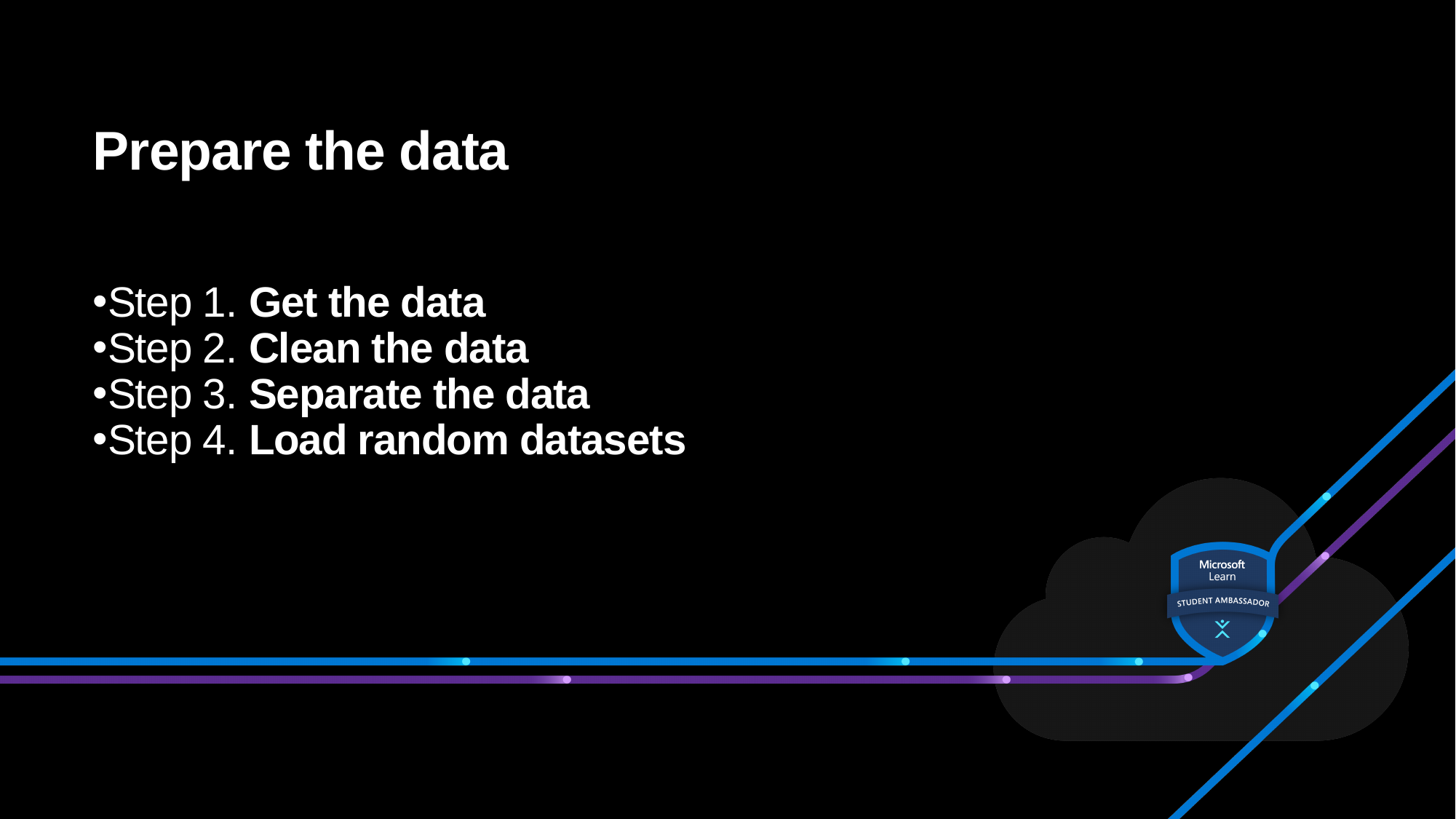

# Prepare the data
Step 1. Get the data
Step 2. Clean the data
Step 3. Separate the data
Step 4. Load random datasets